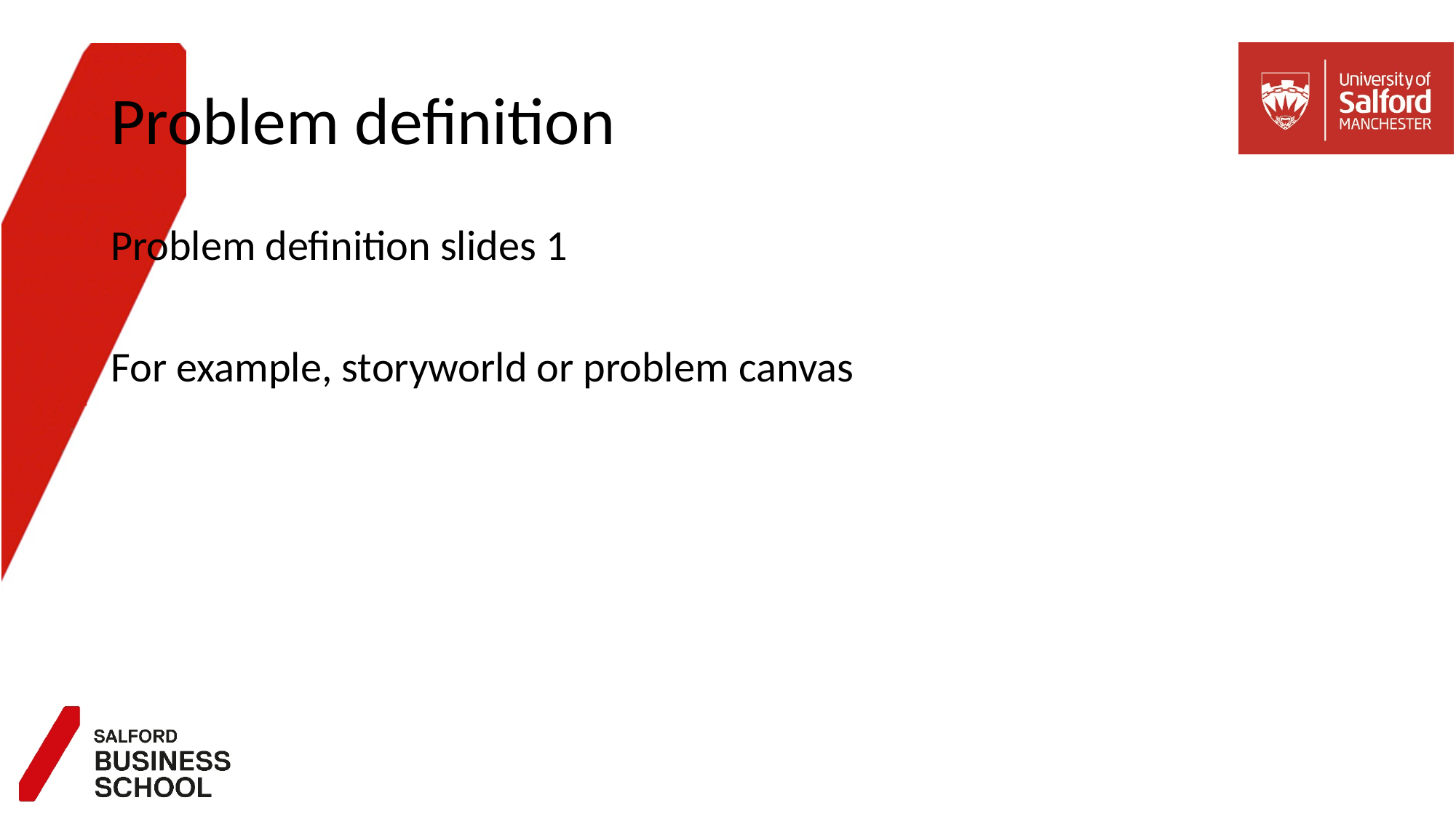

# Problem definition
Problem definition slides 1

For example, storyworld or problem canvas